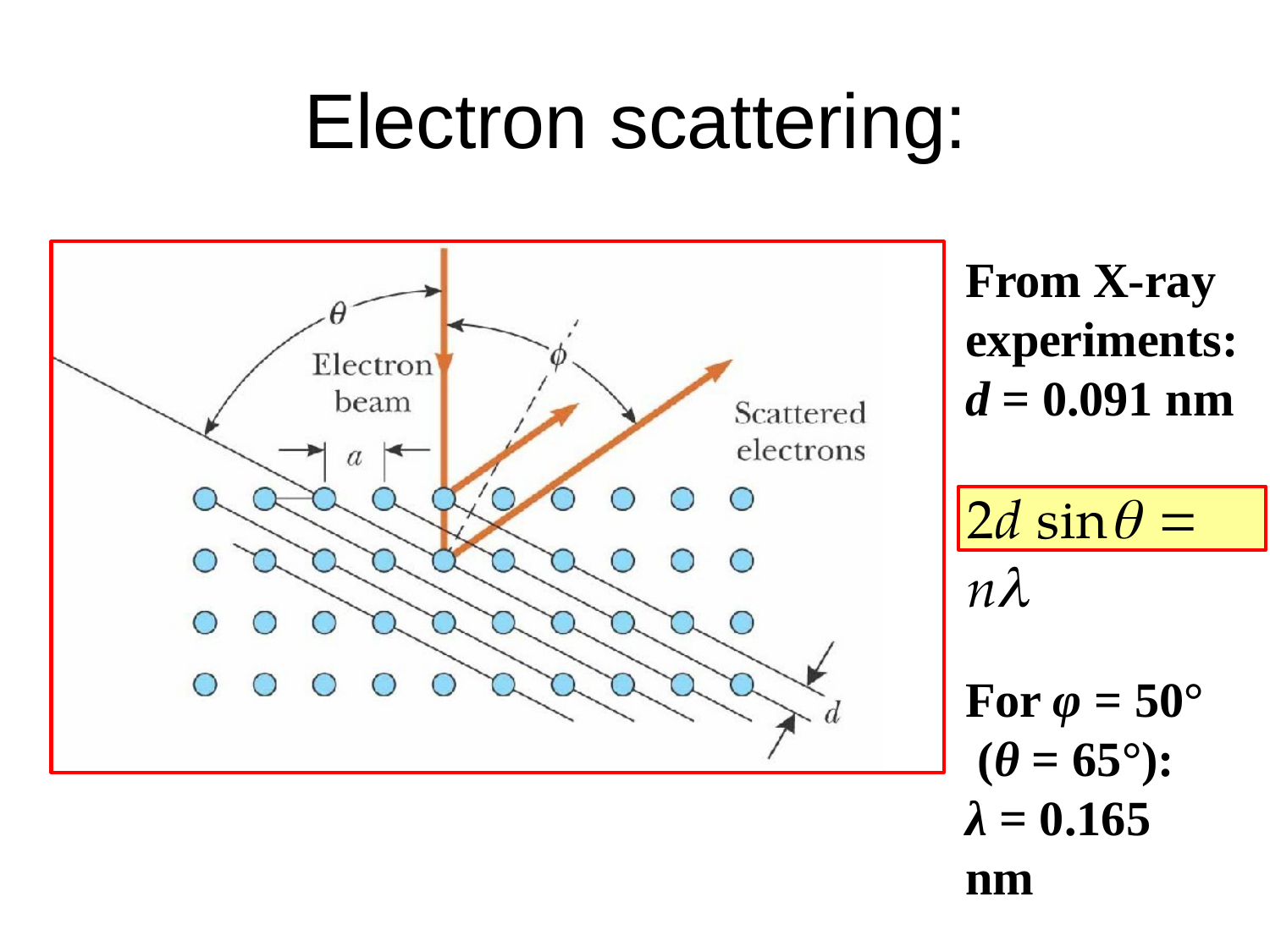

# Electron scattering:

From X-ray  experiments:  d = 0.091 nm

2d sinθ = nλ
For φ = 50°  (θ = 65°):
λ = 0.165 nm